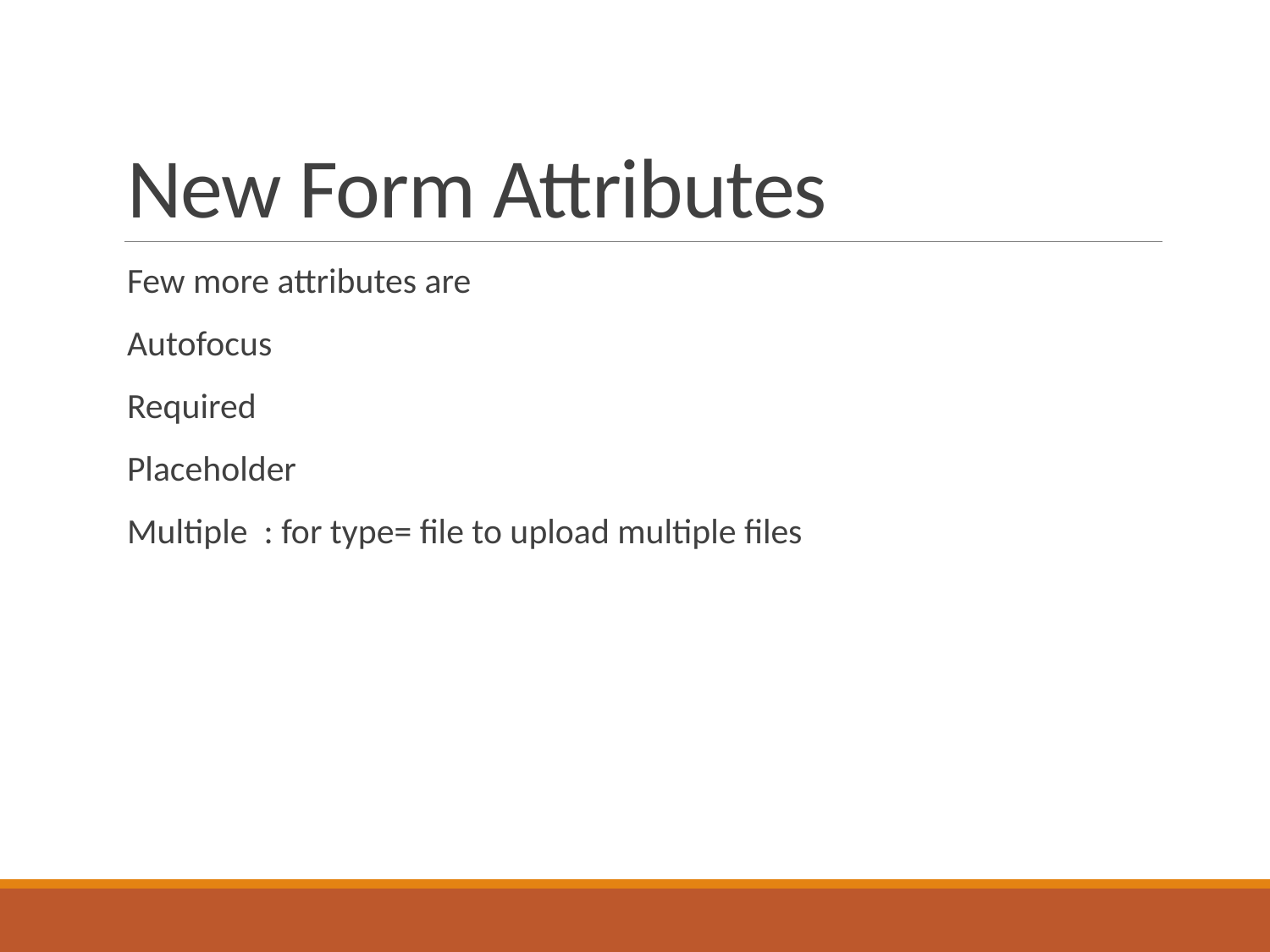

# New Form Attributes
Few more attributes are
Autofocus
Required
Placeholder
Multiple  : for type= file to upload multiple files